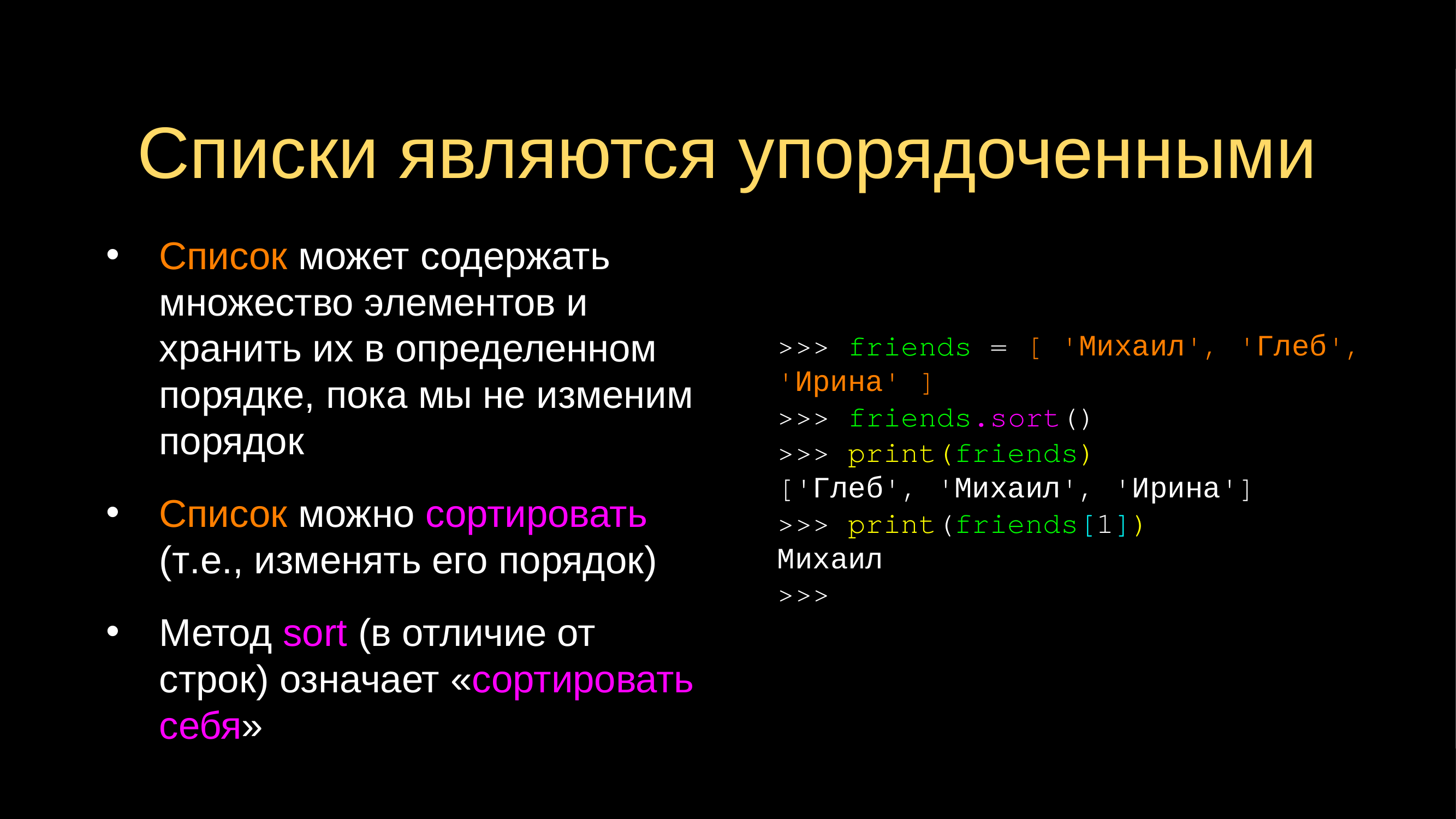

# Списки являются упорядоченными
Список может содержать множество элементов и хранить их в определенном порядке, пока мы не изменим порядок
Список можно сортировать
(т.е., изменять его порядок)
Метод sort (в отличие от строк) означает «сортировать себя»
>>> friends = [ 'Михаил', 'Глеб', 'Ирина' ]
>>> friends.sort()
>>> print(friends)
['Глеб', 'Михаил', 'Ирина']
>>> print(friends[1])
Михаил
>>>